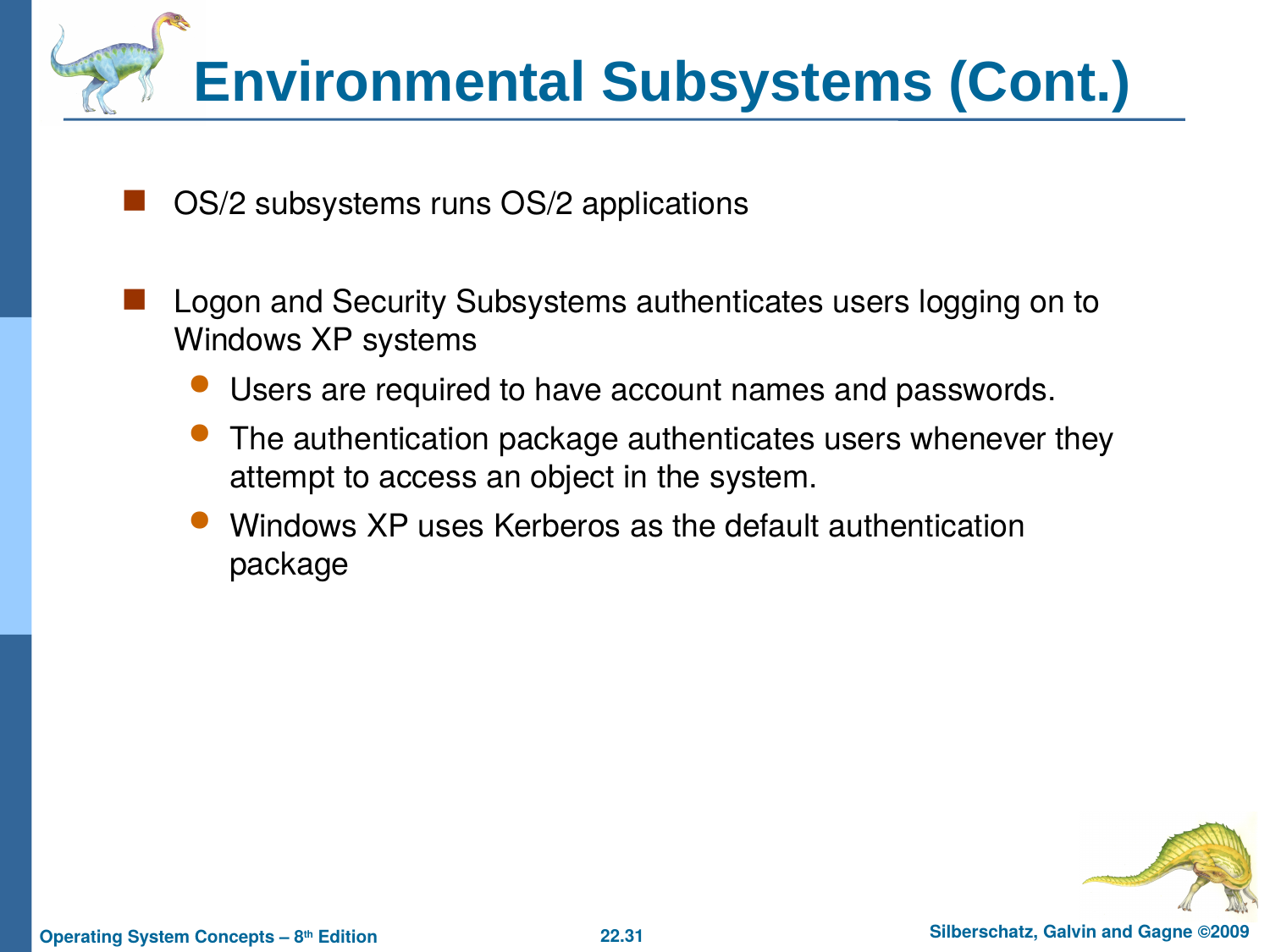

# Environmental Subsystems (Cont.)
OS/2 subsystems runs OS/2 applications

Logon and Security Subsystems authenticates users logging on to Windows XP systems
Users are required to have account names and passwords.
The authentication package authenticates users whenever they attempt to access an object in the system.
Windows XP uses Kerberos as the default authentication package